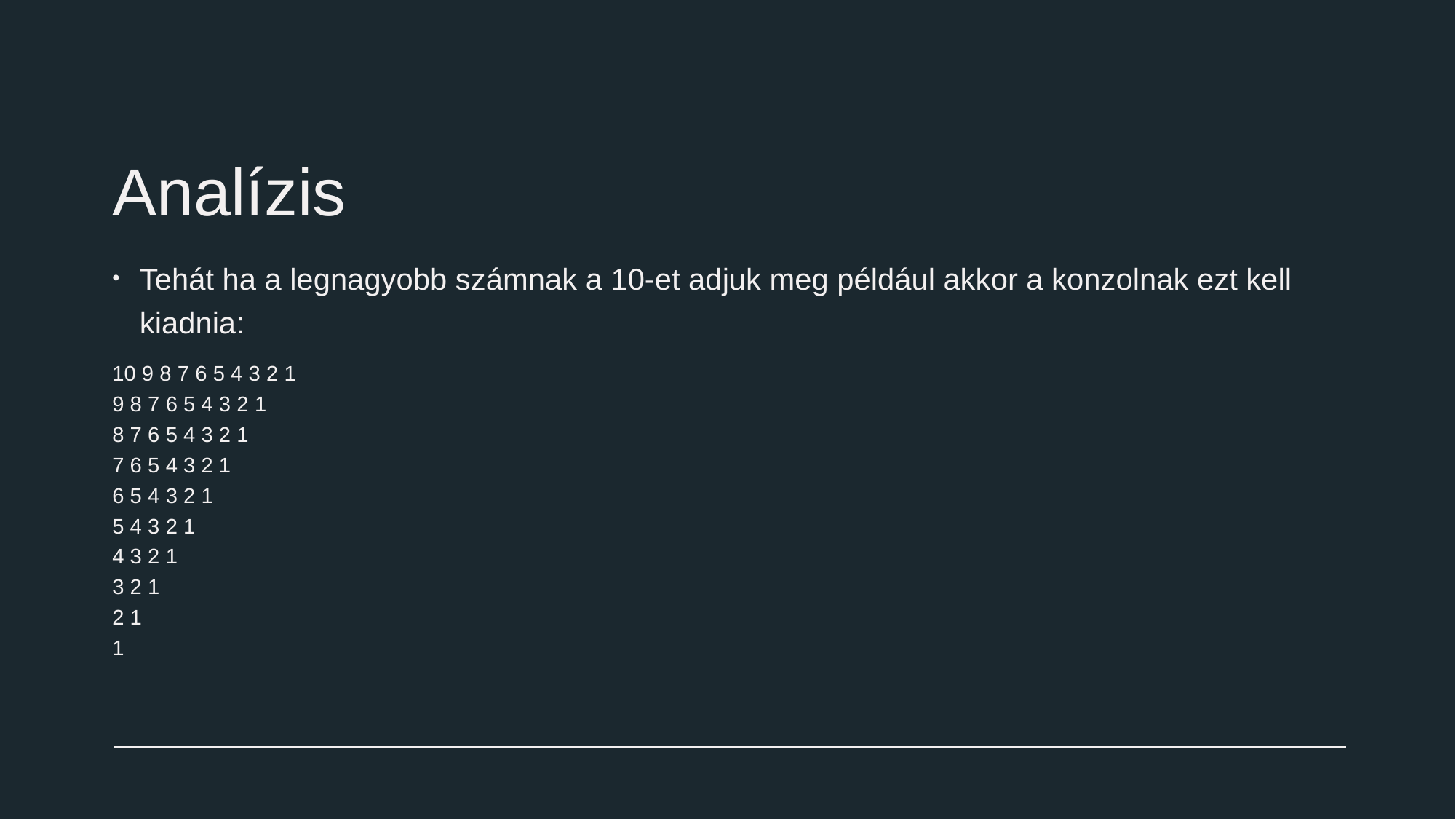

# Analízis
Tehát ha a legnagyobb számnak a 10-et adjuk meg például akkor a konzolnak ezt kell kiadnia:
10 9 8 7 6 5 4 3 2 1
9 8 7 6 5 4 3 2 1
8 7 6 5 4 3 2 1
7 6 5 4 3 2 1
6 5 4 3 2 1
5 4 3 2 1
4 3 2 1
3 2 1
2 1
1